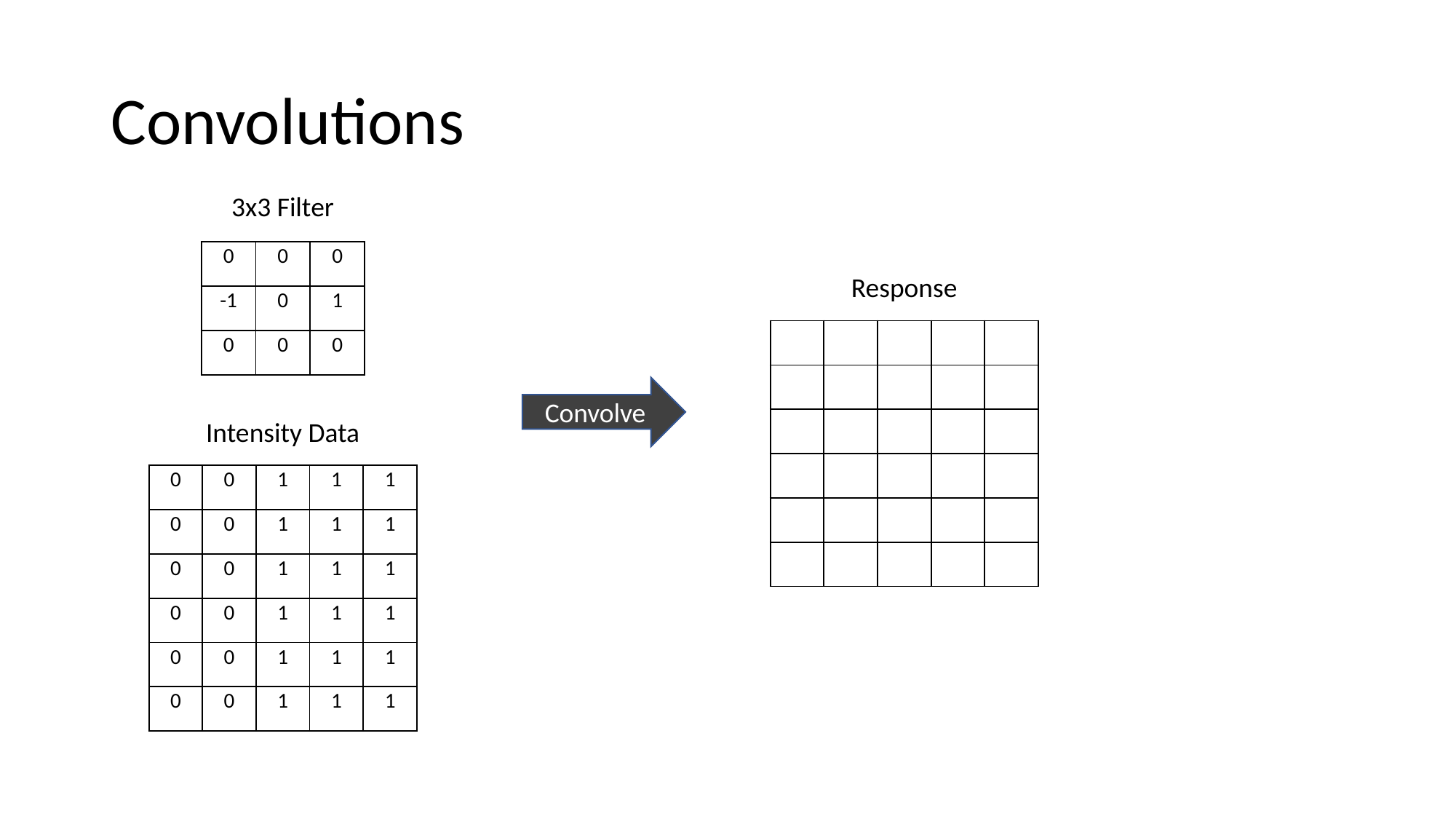

# Convolutions
3x3 Filter
| 0 | 0 | 0 |
| --- | --- | --- |
| -1 | 0 | 1 |
| 0 | 0 | 0 |
Response
| 0 | 0 | 0 | 0 | 0 |
| --- | --- | --- | --- | --- |
| 0 | 1 | 1 | 0 | 0 |
| 0 | 1 | 1 | 0 | 0 |
| 0 | 1 | 1 | 0 | 0 |
| 0 | 1 | 1 | 0 | 0 |
| 0 | 0 | 0 | 0 | 0 |

|  |  |  |  |  |
| --- | --- | --- | --- | --- |
|  |  |  |  |  |
|  |  |  |  |  |
|  |  |  |  |  |
|  |  |  |  |  |
|  |  |  |  |  |
Convolve
Intensity Data
| 0 | 0 | 1 | 1 | 1 |
| --- | --- | --- | --- | --- |
| 0 | 0 | 1 | 1 | 1 |
| 0 | 0 | 1 | 1 | 1 |
| 0 | 0 | 1 | 1 | 1 |
| 0 | 0 | 1 | 1 | 1 |
| 0 | 0 | 1 | 1 | 1 |